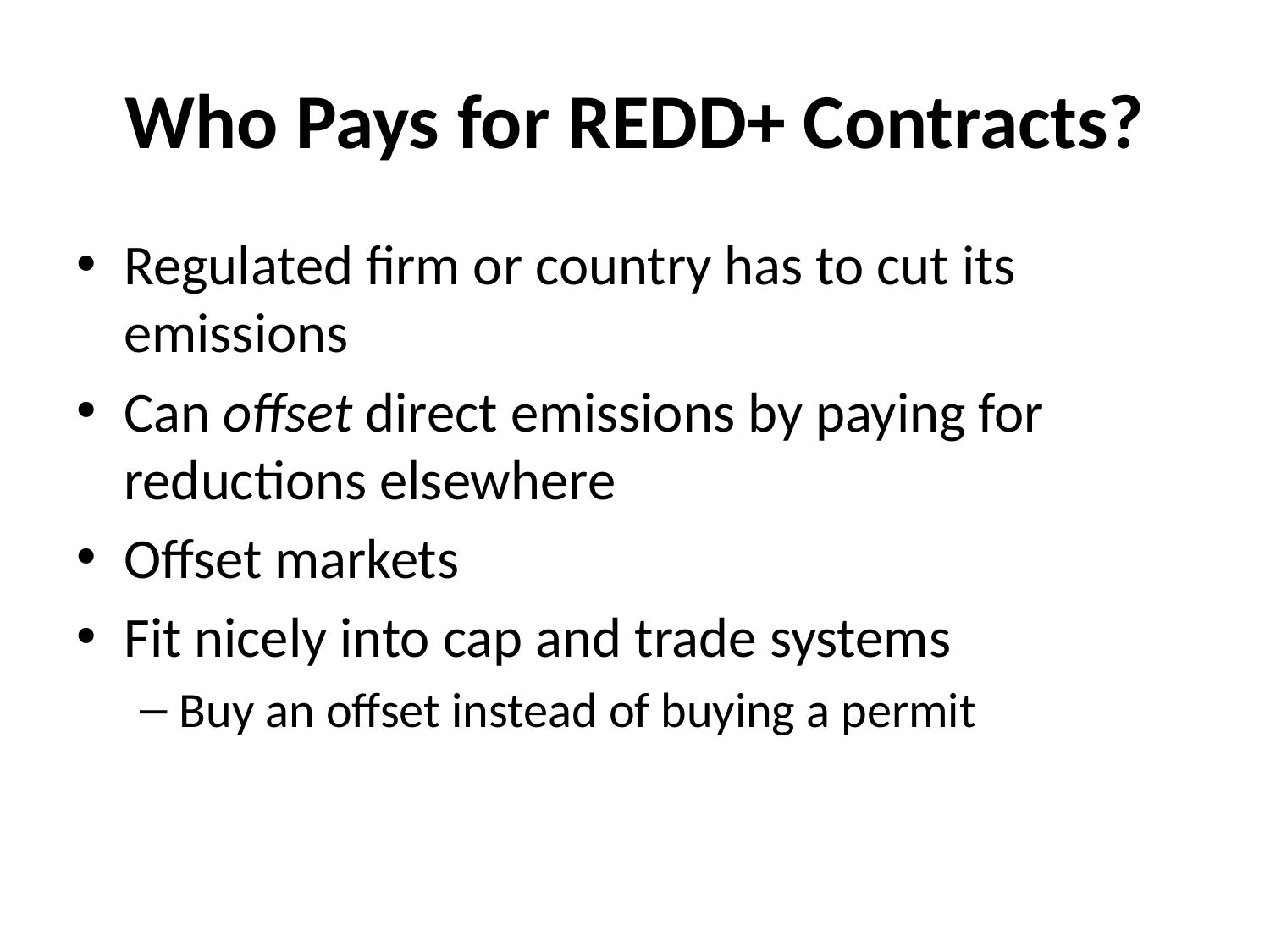

# Who Pays for REDD+ Contracts?
Regulated firm or country has to cut its emissions
Can offset direct emissions by paying for reductions elsewhere
Offset markets
Fit nicely into cap and trade systems
Buy an offset instead of buying a permit